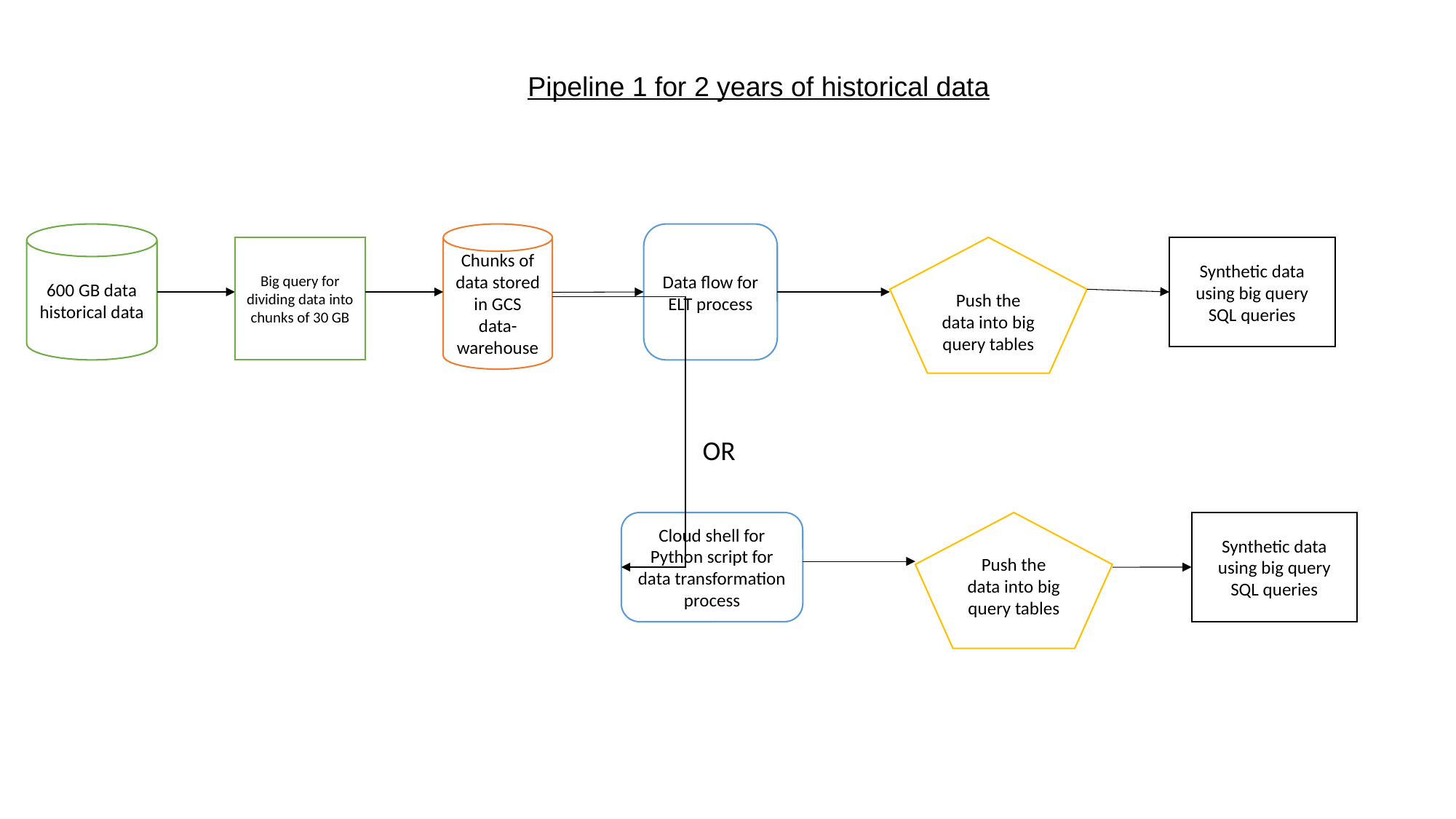

Pipeline 1 for 2 years of historical data
600 GB data historical data
Chunks of data stored in GCS data-warehouse
Data flow for ELT process
Big query for dividing data into chunks of 30 GB
Push the data into big query tables
Synthetic data using big query SQL queries
OR
Cloud shell for Python script for data transformation process
Push the data into big query tables

Synthetic data using big query SQL queries